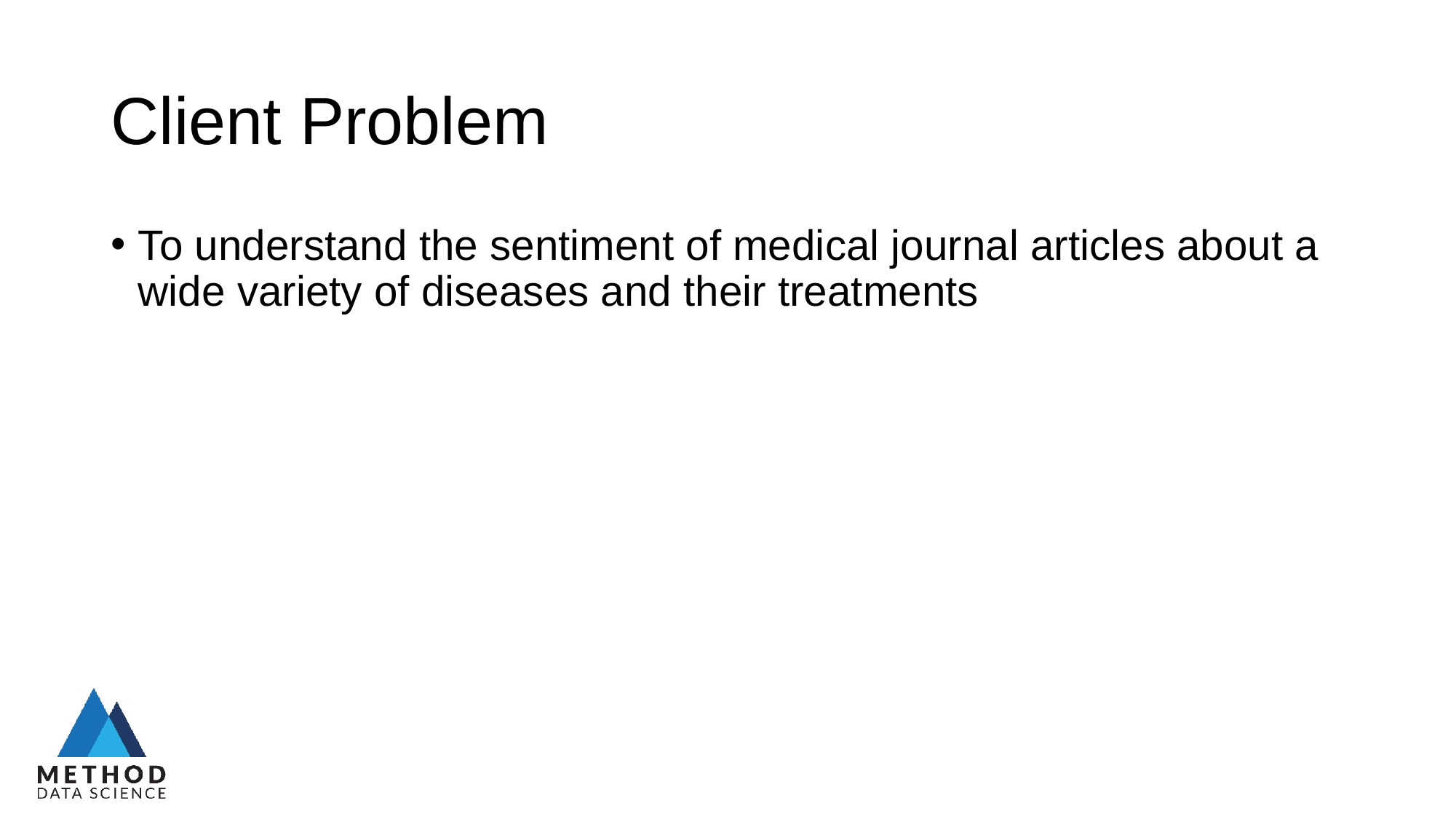

# Client Problem
To understand the sentiment of medical journal articles about a wide variety of diseases and their treatments